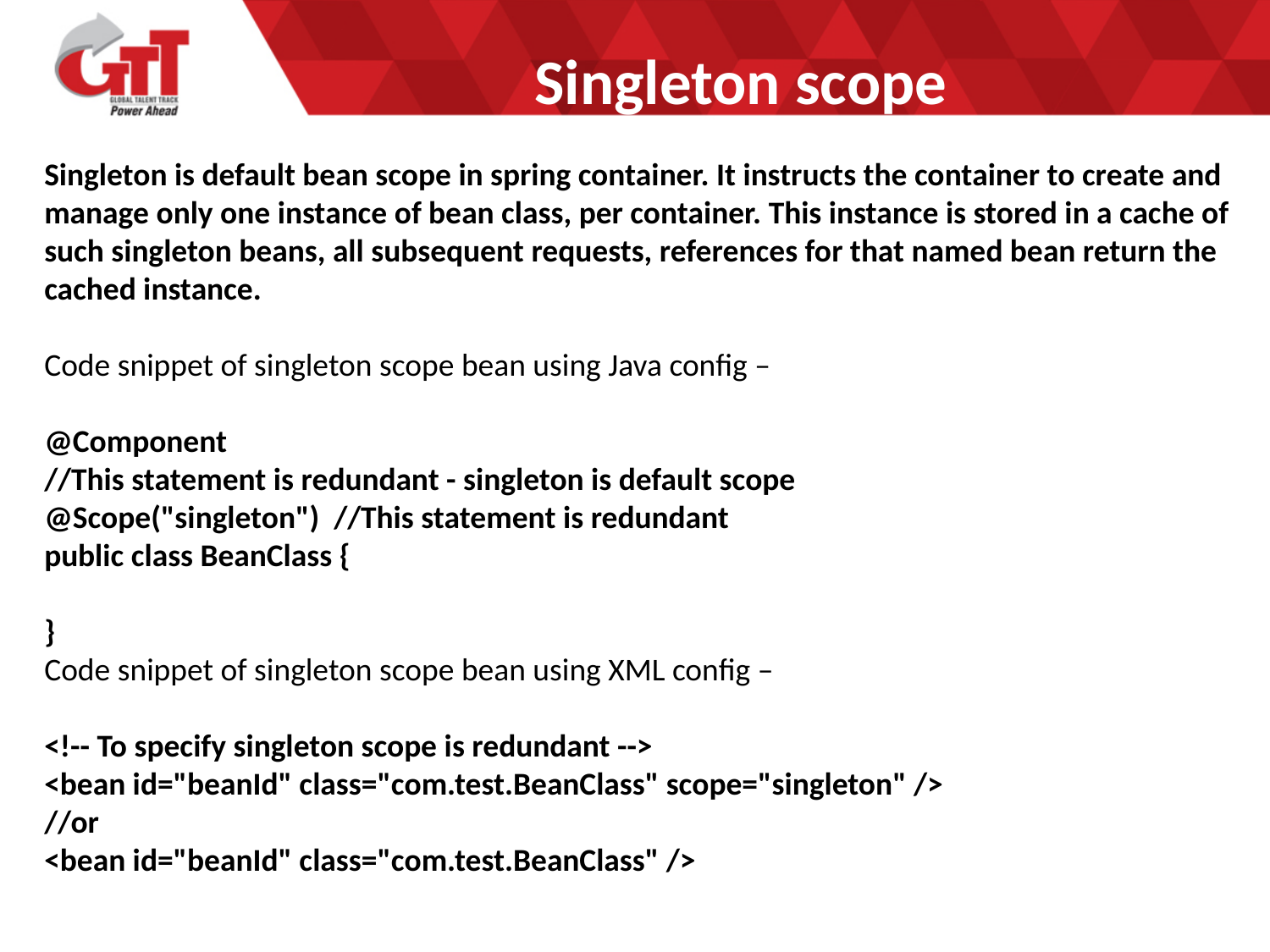

# Singleton scope
Singleton is default bean scope in spring container. It instructs the container to create and manage only one instance of bean class, per container. This instance is stored in a cache of such singleton beans, all subsequent requests, references for that named bean return the cached instance.

Code snippet of singleton scope bean using Java config –

@Component
//This statement is redundant - singleton is default scope
@Scope("singleton")  //This statement is redundant
public class BeanClass {

}
Code snippet of singleton scope bean using XML config –

<!-- To specify singleton scope is redundant -->
<bean id="beanId" class="com.test.BeanClass" scope="singleton" />
//or
<bean id="beanId" class="com.test.BeanClass" />